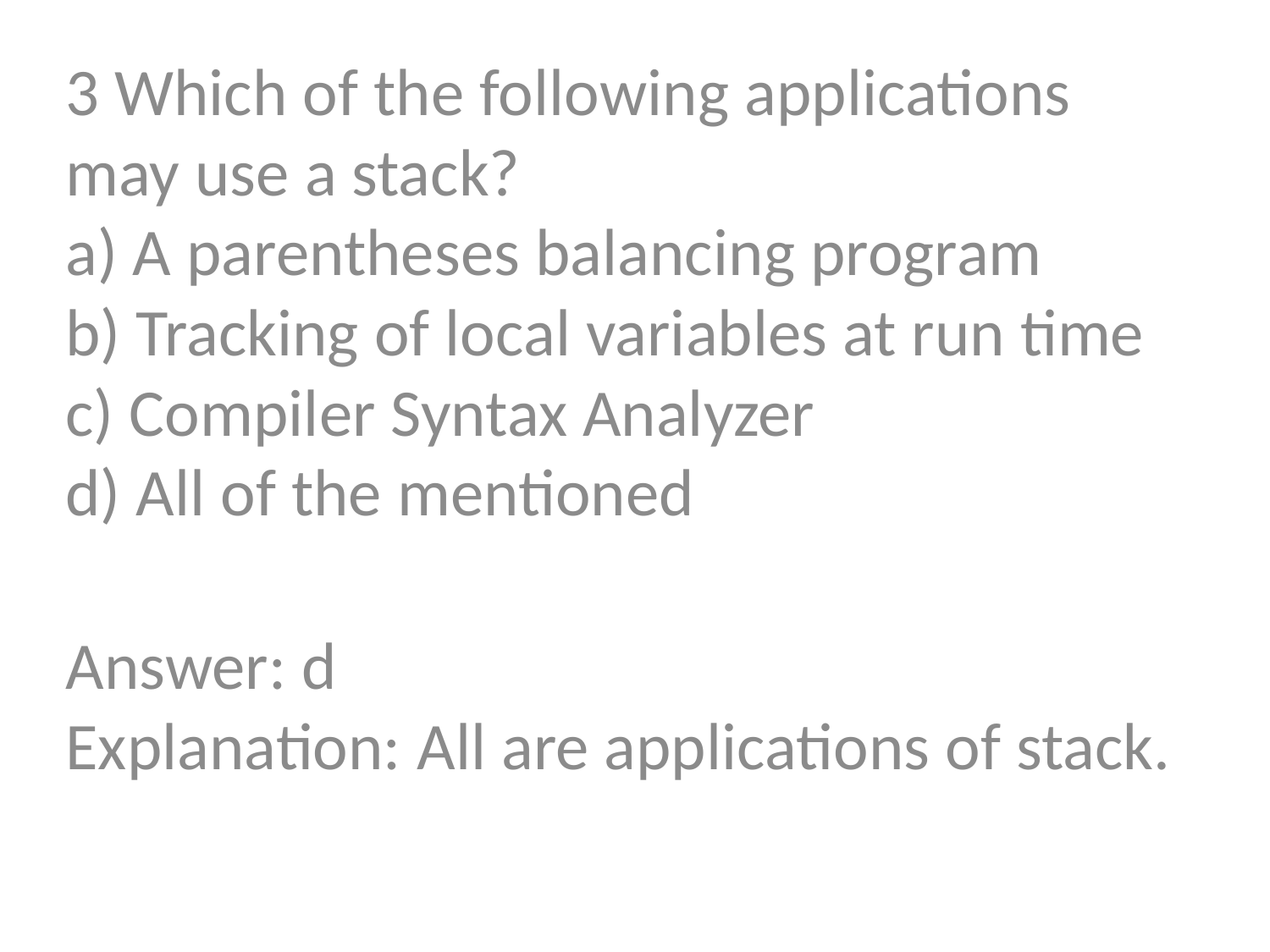

3 Which of the following applications may use a stack?
a) A parentheses balancing program
b) Tracking of local variables at run time
c) Compiler Syntax Analyzer
d) All of the mentioned
Answer: d
Explanation: All are applications of stack.